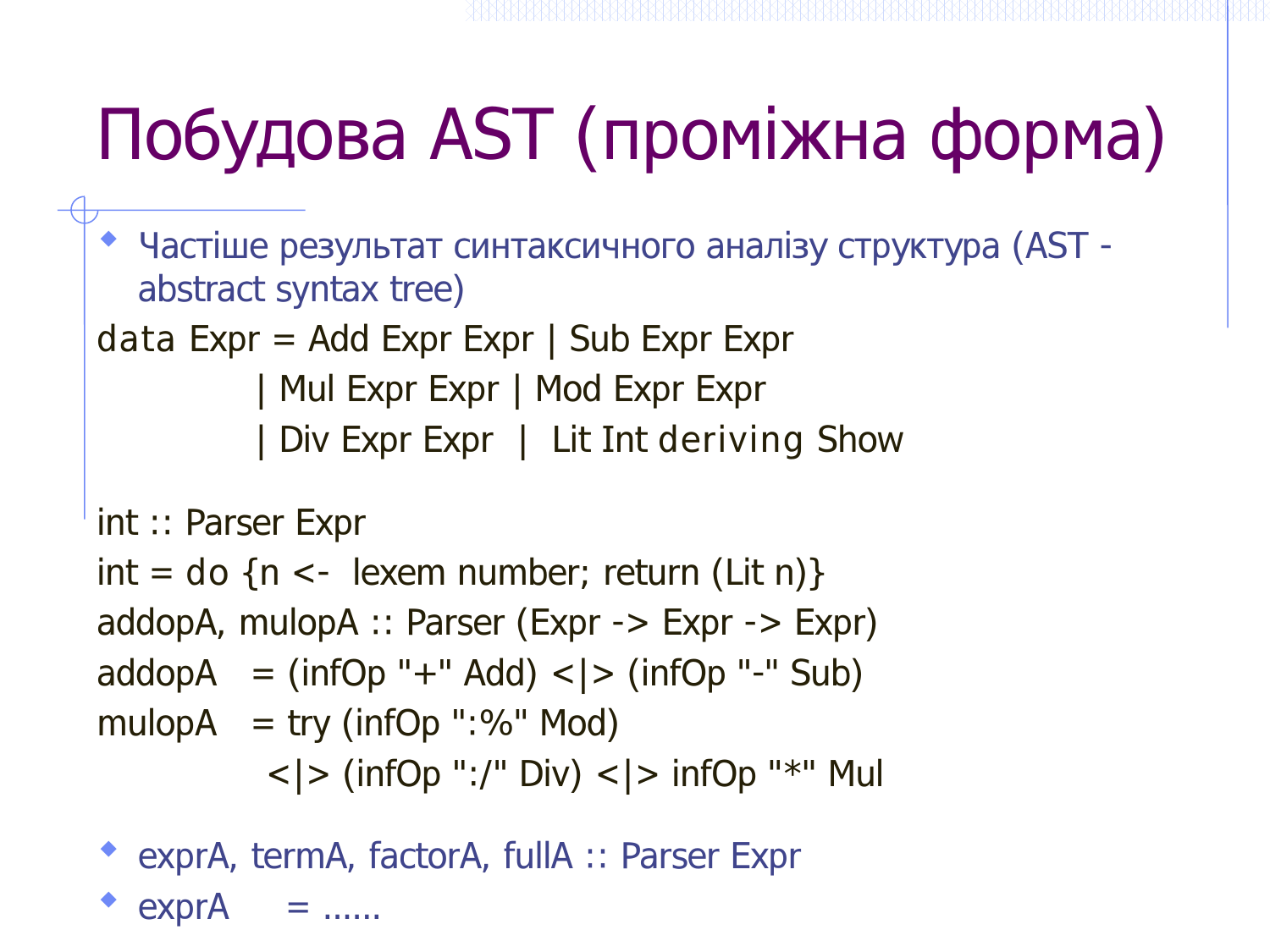

# Побудова AST (проміжна форма)
Частіше результат синтаксичного аналізу структура (AST - abstract syntax tree)
data Expr = Add Expr Expr | Sub Expr Expr
              | Mul Expr Expr | Mod Expr Expr
              | Div Expr Expr  |  Lit Int deriving Show

int :: Parser Expr
int = do {n <-  lexem number; return (Lit n)}
addopA, mulopA :: Parser (Expr -> Expr -> Expr)
addopA   = (infOp "+" Add) <|> (infOp "-" Sub)
mulopA   = try (infOp ":%" Mod)
               <|> (infOp ":/" Div) <|> infOp "*" Mul

exprA, termA, factorA, fullA :: Parser Expr
exprA     = ……